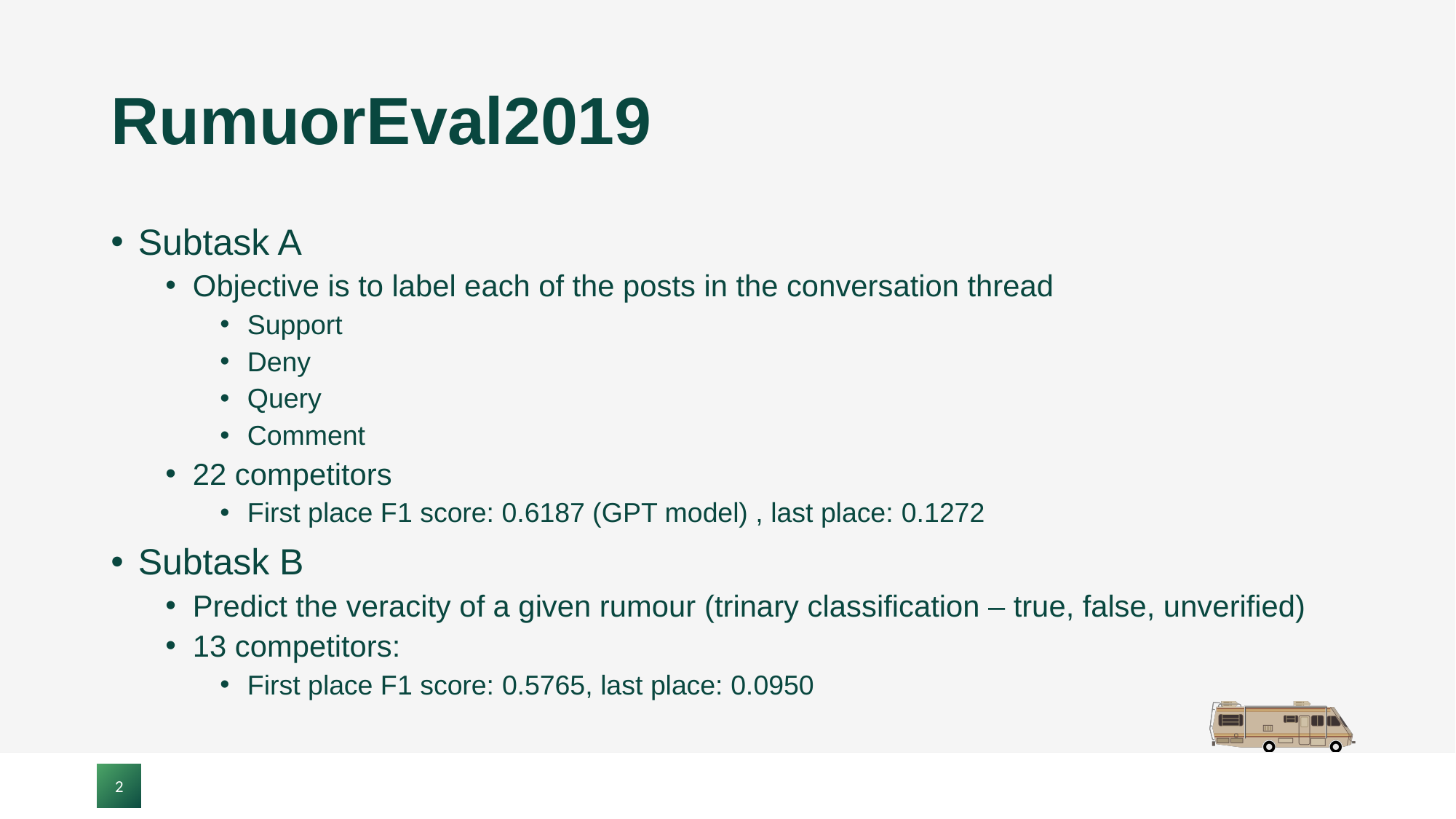

# RumuorEval2019
Subtask A
Objective is to label each of the posts in the conversation thread
Support
Deny
Query
Comment
22 competitors
First place F1 score: 0.6187 (GPT model) , last place: 0.1272
Subtask B
Predict the veracity of a given rumour (trinary classification – true, false, unverified)
13 competitors:
First place F1 score: 0.5765, last place: 0.0950